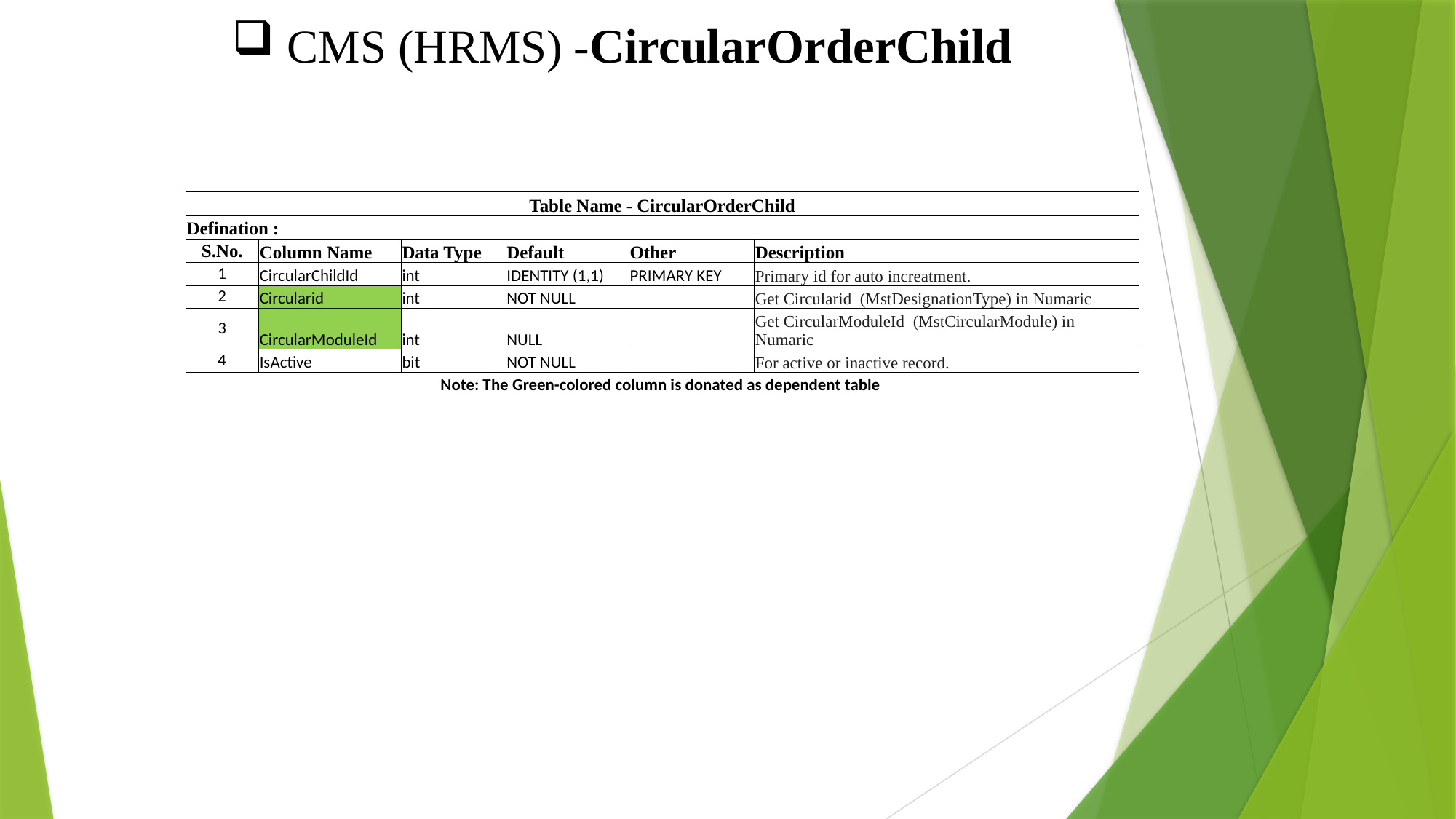

CMS (HRMS) -CircularOrderChild
| Table Name - CircularOrderChild |  |  |  |  |  |
| --- | --- | --- | --- | --- | --- |
| Defination : |  |  |  |  |  |
| S.No. | Column Name | Data Type | Default | Other | Description |
| 1 | CircularChildId | int | IDENTITY (1,1) | PRIMARY KEY | Primary id for auto increatment. |
| 2 | Circularid | int | NOT NULL |  | Get Circularid (MstDesignationType) in Numaric |
| 3 | CircularModuleId | int | NULL |  | Get CircularModuleId (MstCircularModule) in Numaric |
| 4 | IsActive | bit | NOT NULL |  | For active or inactive record. |
| Note: The Green-colored column is donated as dependent table |  |  |  |  |  |